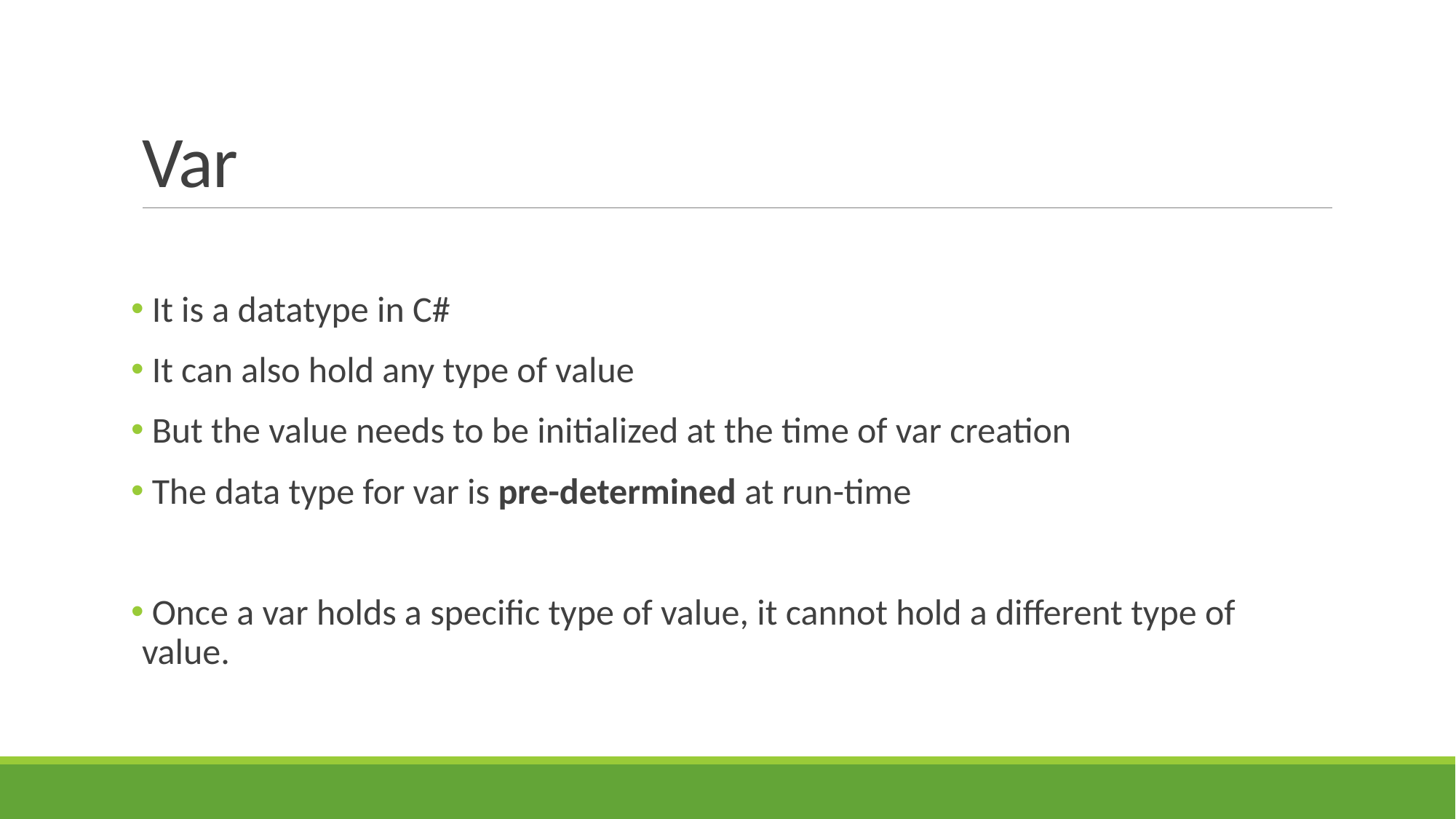

# Var

 It is a datatype in C#
 It can also hold any type of value
 But the value needs to be initialized at the time of var creation
 The data type for var is pre-determined at run-time

 Once a var holds a specific type of value, it cannot hold a different type of value.